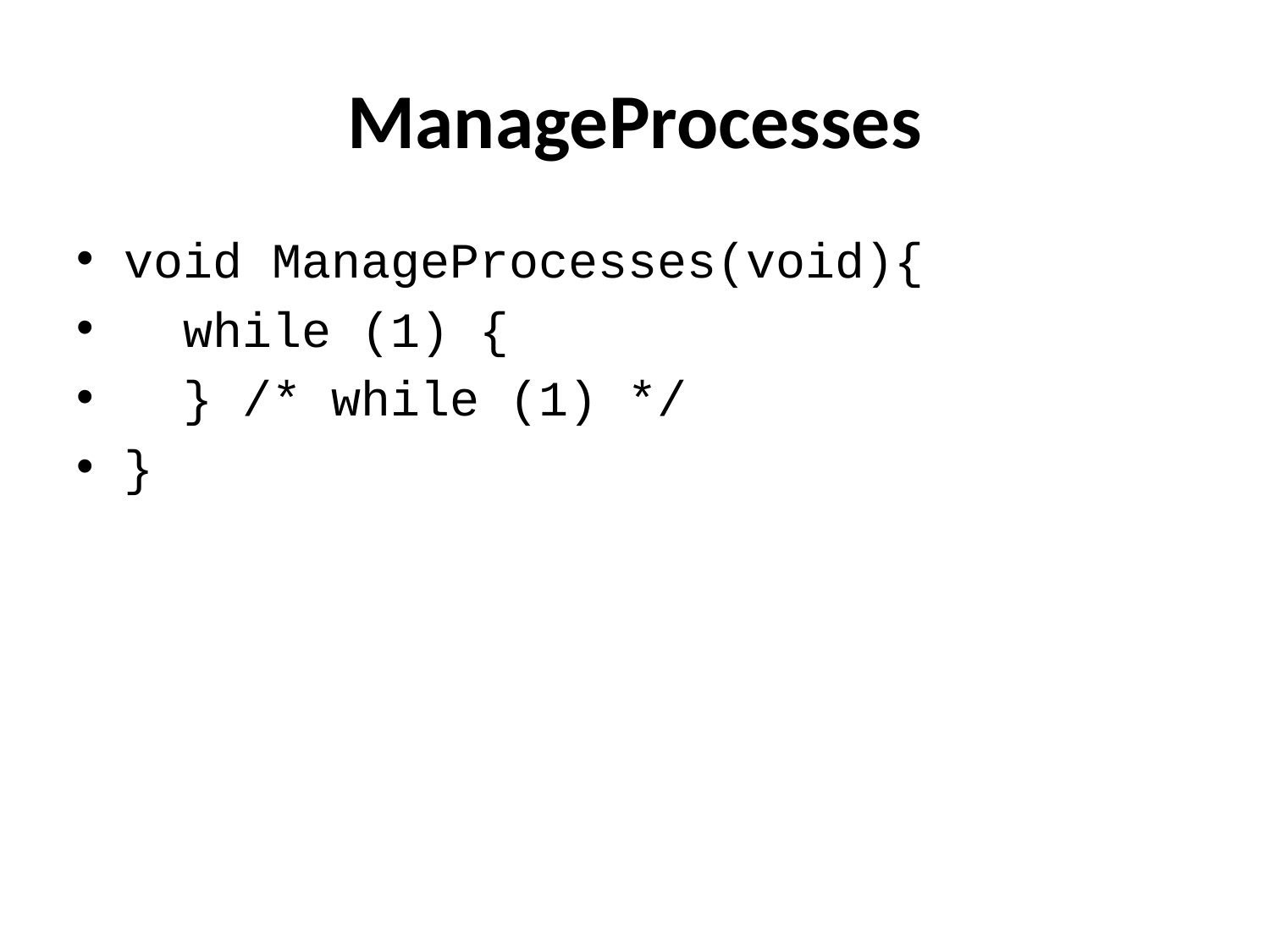

# ManageProcesses
void ManageProcesses(void){
  while (1) {
  } /* while (1) */
}